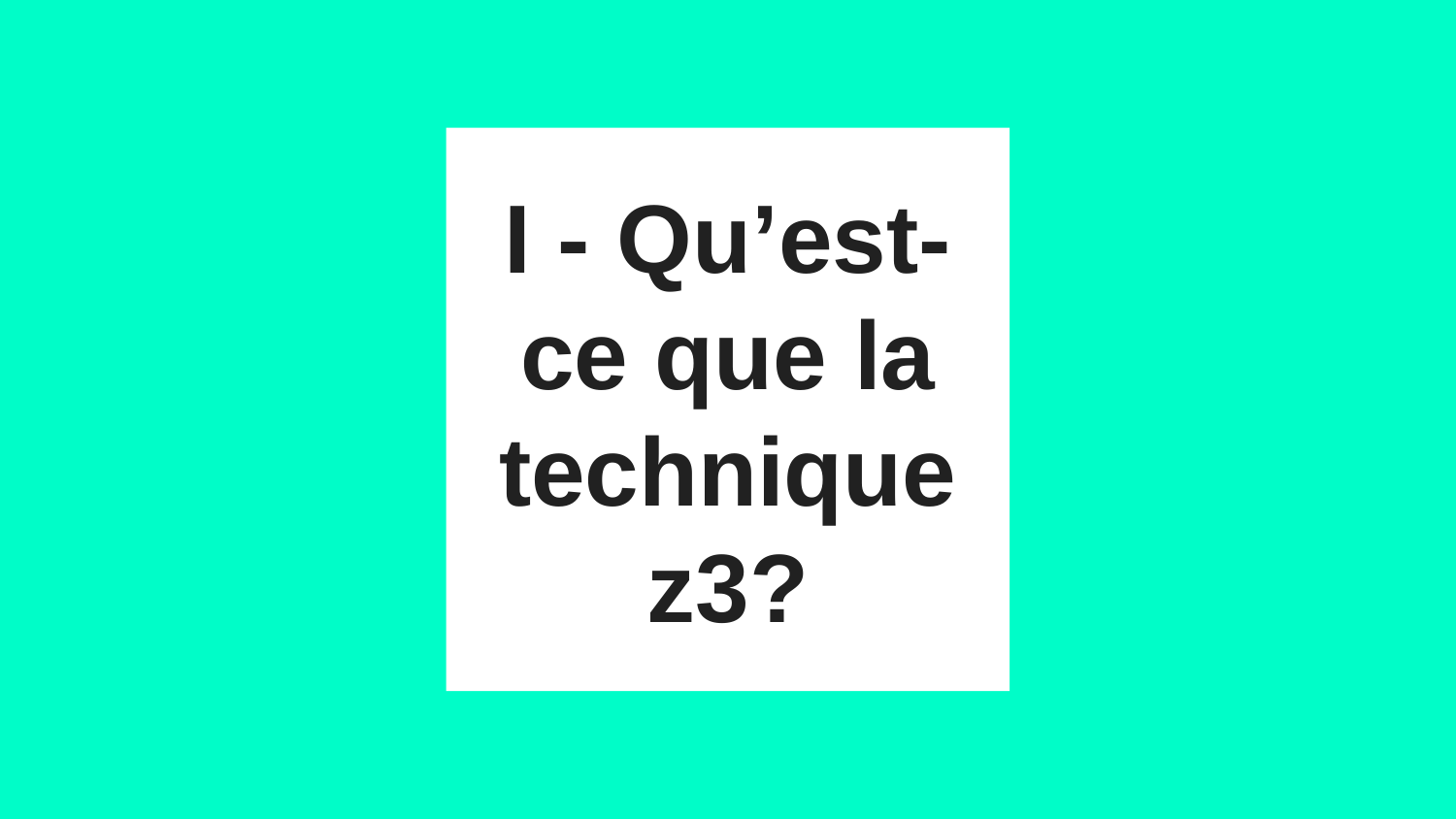

# I - Qu’est-ce que la technique z3?